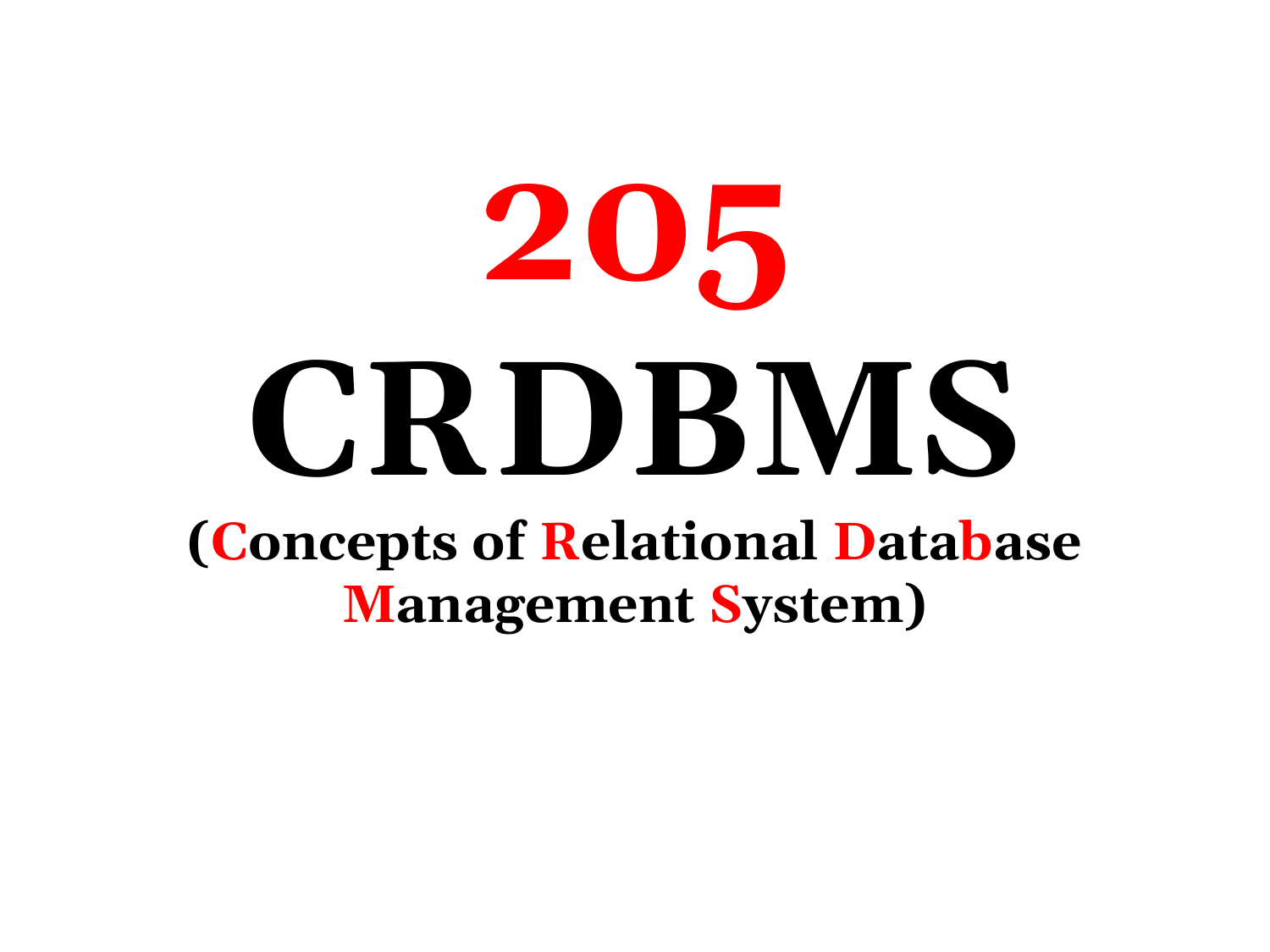

# 205 CRDBMS (Concepts of Relational Database Management System)